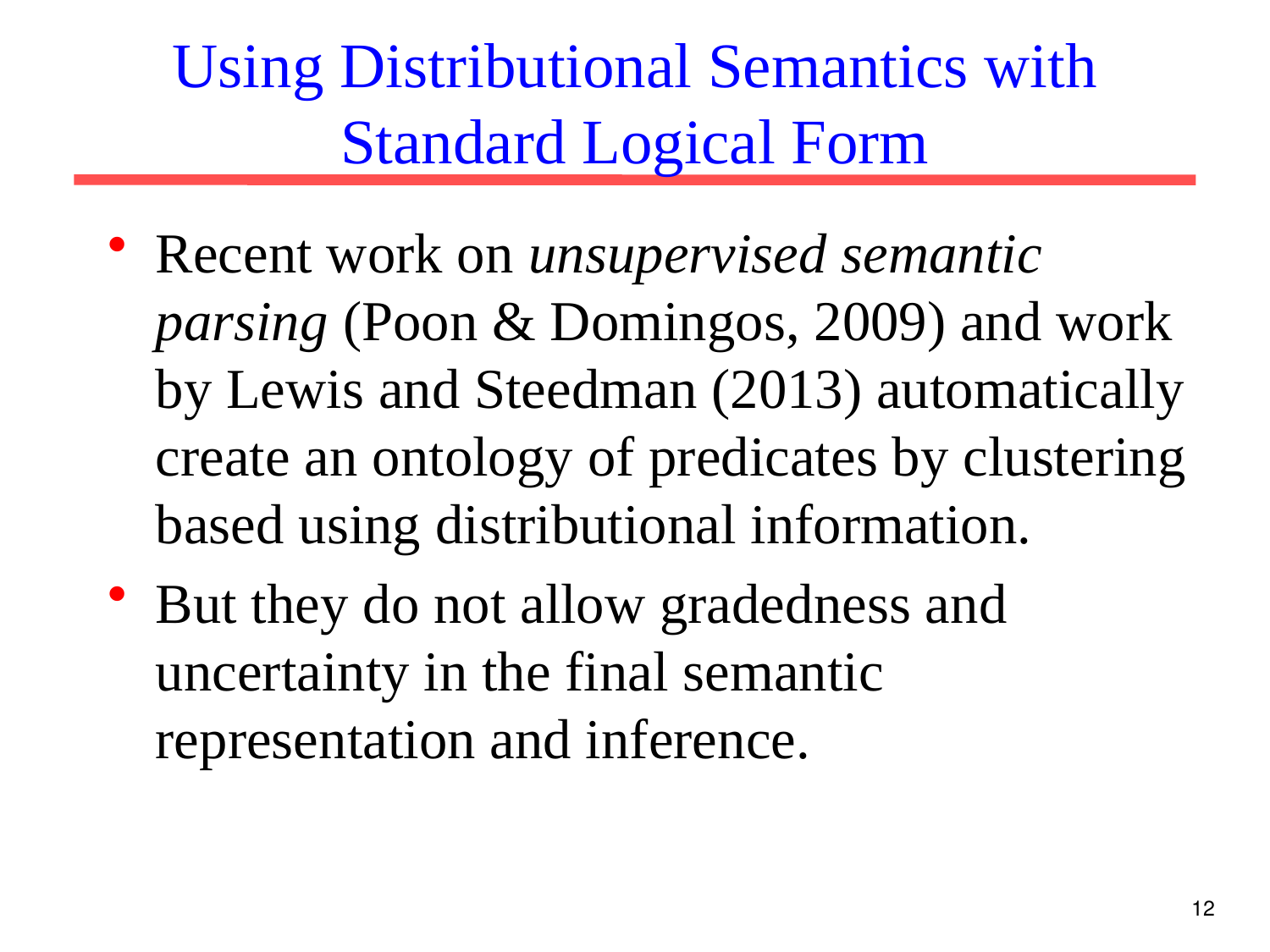

# Using Distributional Semantics with Standard Logical Form
Recent work on unsupervised semantic parsing (Poon & Domingos, 2009) and work by Lewis and Steedman (2013) automatically create an ontology of predicates by clustering based using distributional information.
But they do not allow gradedness and uncertainty in the final semantic representation and inference.

12